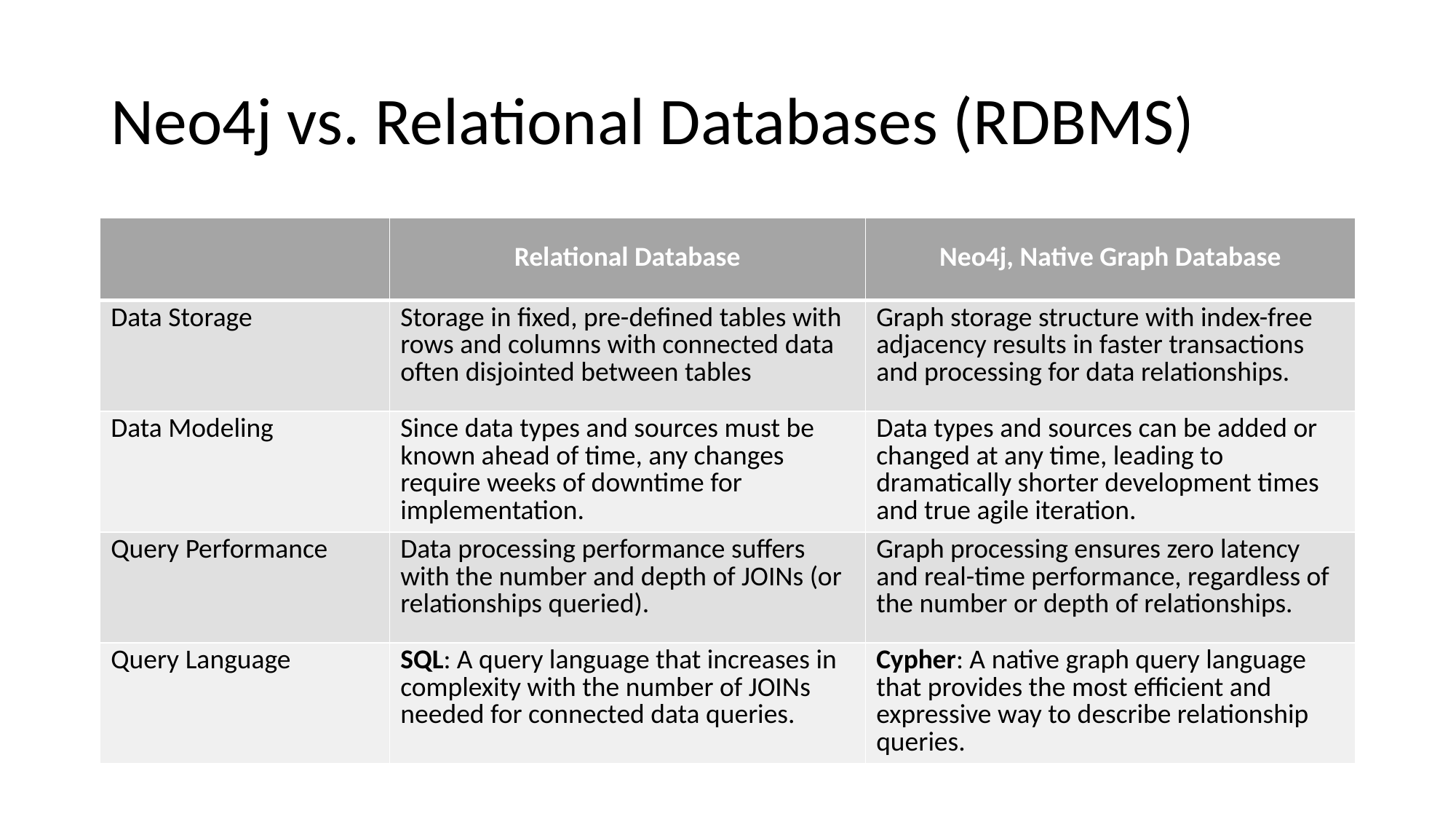

# Neo4j vs. Relational Databases (RDBMS)
|  | Relational Database | Neo4j, Native Graph Database |
| --- | --- | --- |
| Data Storage | Storage in fixed, pre-defined tables with rows and columns with connected data often disjointed between tables | Graph storage structure with index-free adjacency results in faster transactions and processing for data relationships. |
| Data Modeling | Since data types and sources must be known ahead of time, any changes require weeks of downtime for implementation. | Data types and sources can be added or changed at any time, leading to dramatically shorter development times and true agile iteration. |
| Query Performance | Data processing performance suffers with the number and depth of JOINs (or relationships queried). | Graph processing ensures zero latency and real-time performance, regardless of the number or depth of relationships. |
| Query Language | SQL: A query language that increases in complexity with the number of JOINs needed for connected data queries. | Cypher: A native graph query language that provides the most efficient and expressive way to describe relationship queries. |